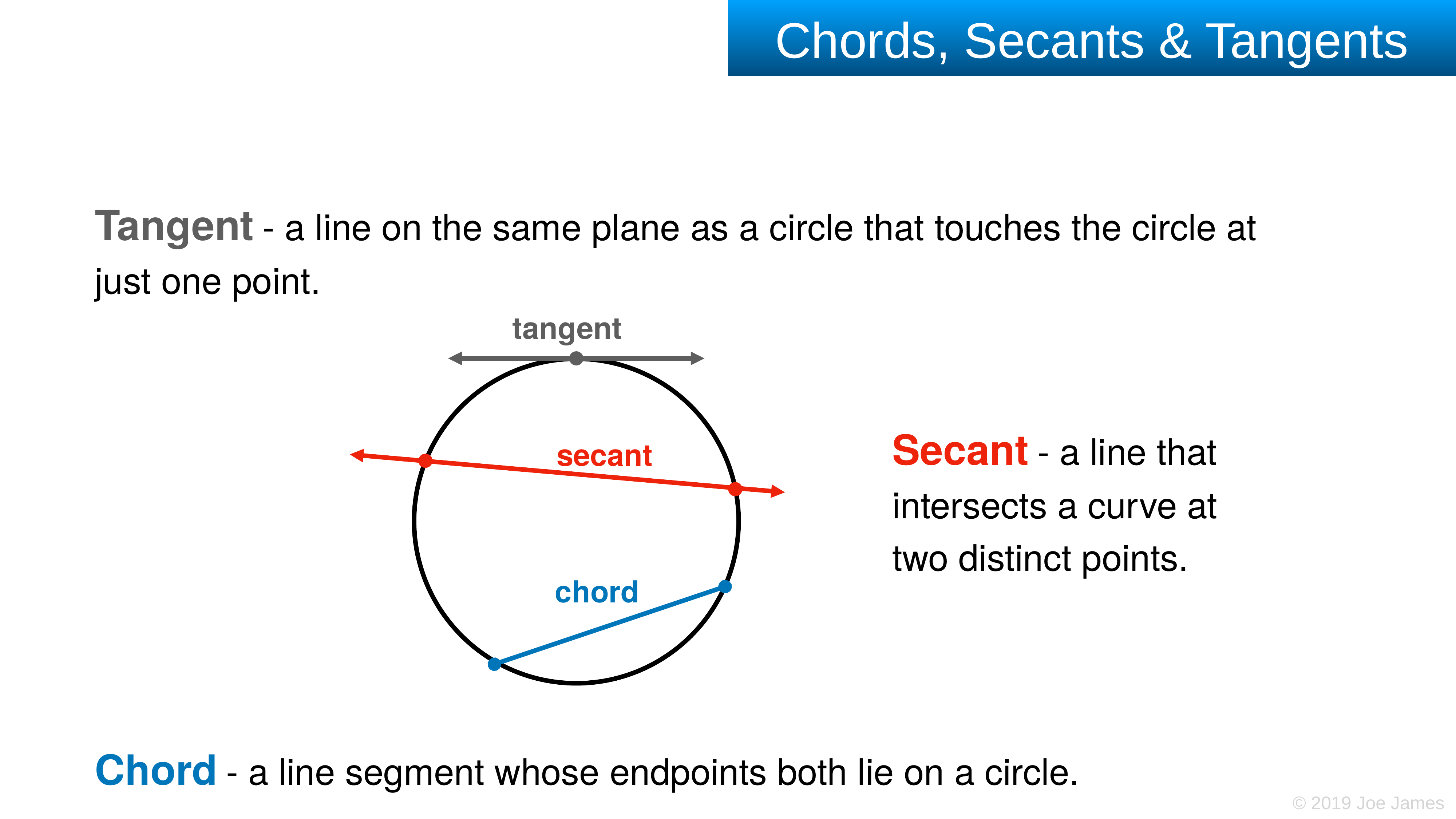

# Chords, Secants & Tangents
Tangent - a line on the same plane as a circle that touches the circle at just one point.
tangent

Secant - a line that intersects a curve at two distinct points.
secant

chord

Chord - a line segment whose endpoints both lie on a circle.